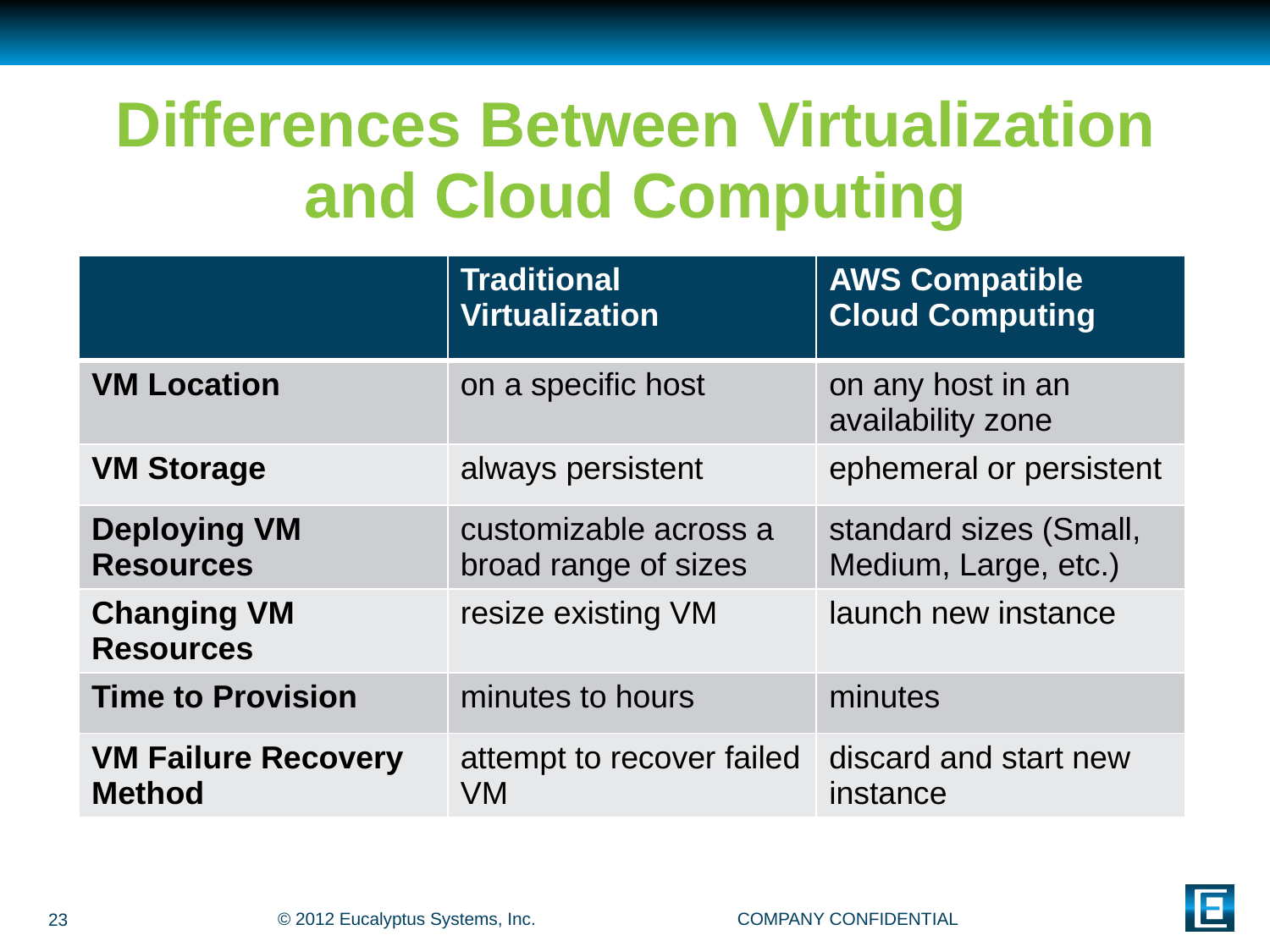

# Differences Between Virtualization and Cloud Computing
|  | Traditional Virtualization | AWS Compatible Cloud Computing |
| --- | --- | --- |
| VM Location | on a specific host | on any host in an availability zone |
| VM Storage | always persistent | ephemeral or persistent |
| Deploying VM Resources | customizable across a broad range of sizes | standard sizes (Small, Medium, Large, etc.) |
| Changing VM Resources | resize existing VM | launch new instance |
| Time to Provision | minutes to hours | minutes |
| VM Failure Recovery Method | attempt to recover failed VM | discard and start new instance |
23